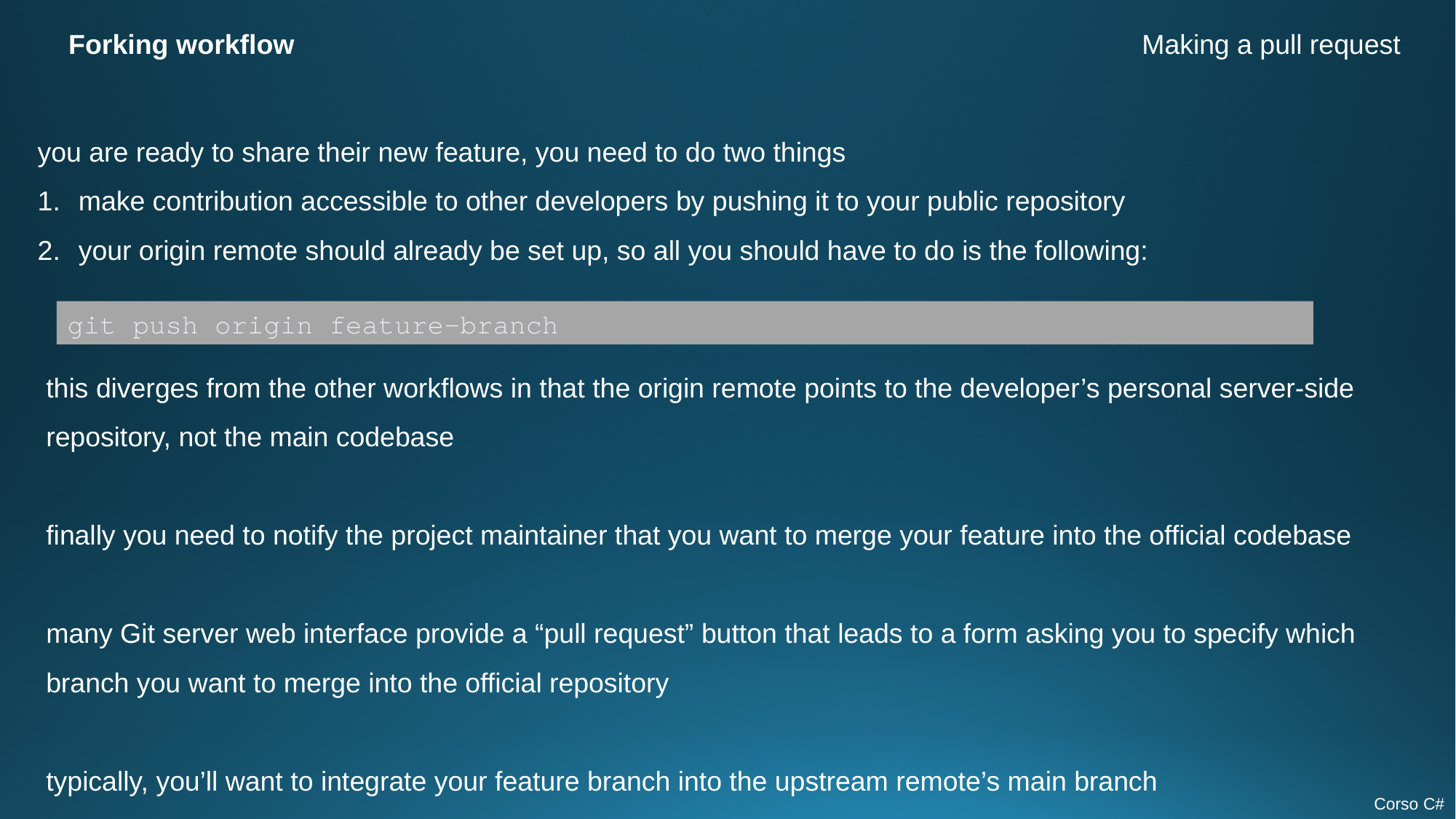

Forking workflow
Making a pull request
you are ready to share their new feature, you need to do two things
make contribution accessible to other developers by pushing it to your public repository
your origin remote should already be set up, so all you should have to do is the following:
git push origin feature-branch
this diverges from the other workflows in that the origin remote points to the developer’s personal server-side repository, not the main codebase

finally you need to notify the project maintainer that you want to merge your feature into the official codebase

many Git server web interface provide a “pull request” button that leads to a form asking you to specify which branch you want to merge into the official repository

typically, you’ll want to integrate your feature branch into the upstream remote’s main branch
Corso C#